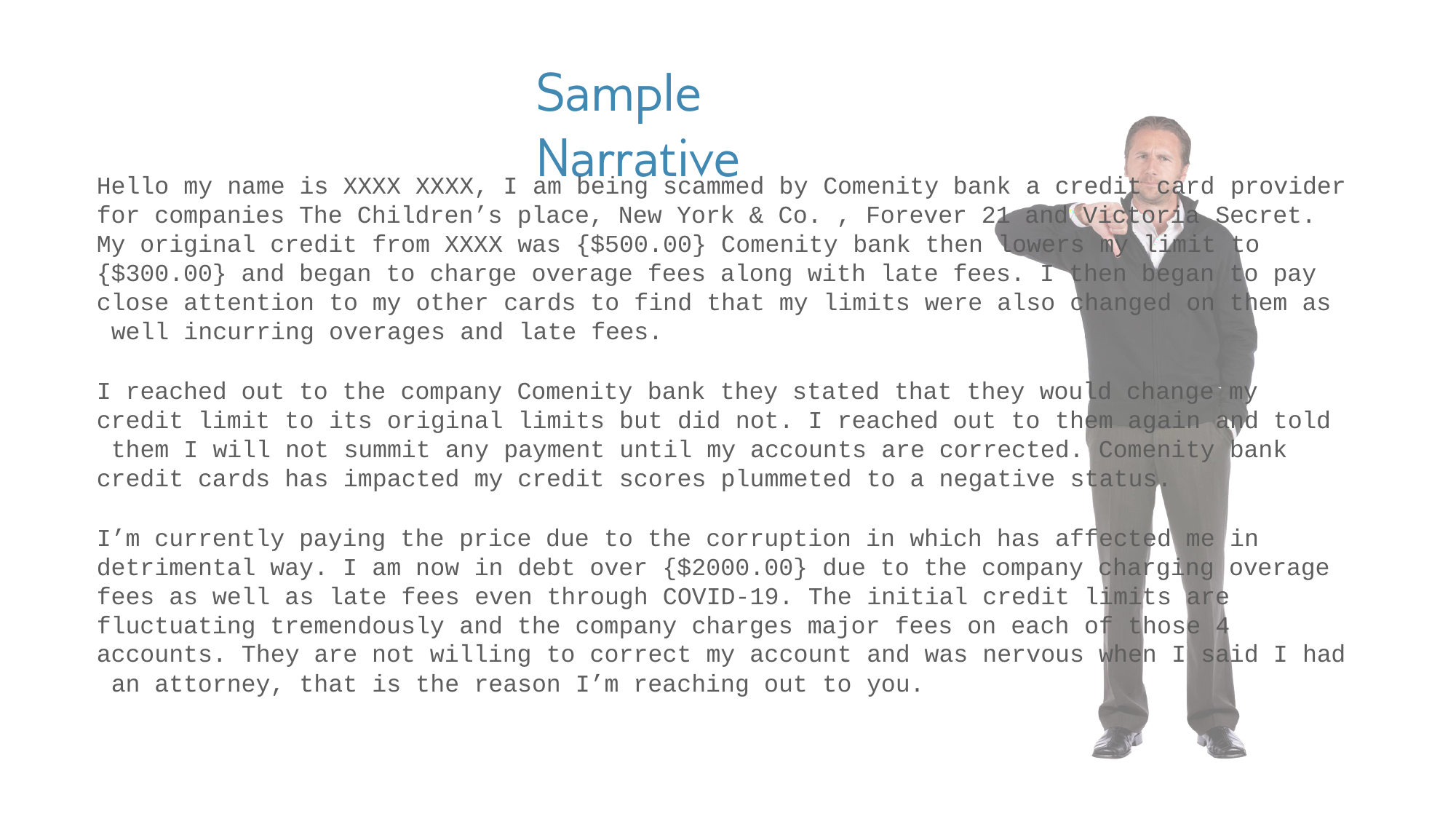

# Sample Narrative

Hello my name is XXXX XXXX, I am being scammed by Comenity bank a credit card provider
for companies The Children’s place, New York & Co. , Forever 21 and Victoria Secret.
My original credit from XXXX was {$500.00} Comenity bank then lowers my limit to
{$300.00} and began to charge overage fees along with late fees. I then began to pay  close attention to my other cards to find that my limits were also changed on them as  well incurring overages and late fees.

I reached out to the company Comenity bank they stated that they would change my  credit limit to its original limits but did not. I reached out to them again and told  them I will not summit any payment until my accounts are corrected. Comenity bank  credit cards has impacted my credit scores plummeted to a negative status.

I’m currently paying the price due to the corruption in which has affected me in  detrimental way. I am now in debt over {$2000.00} due to the company charging overage  fees as well as late fees even through COVID-19. The initial credit limits are  fluctuating tremendously and the company charges major fees on each of those 4  accounts. They are not willing to correct my account and was nervous when I said I had  an attorney, that is the reason I’m reaching out to you.